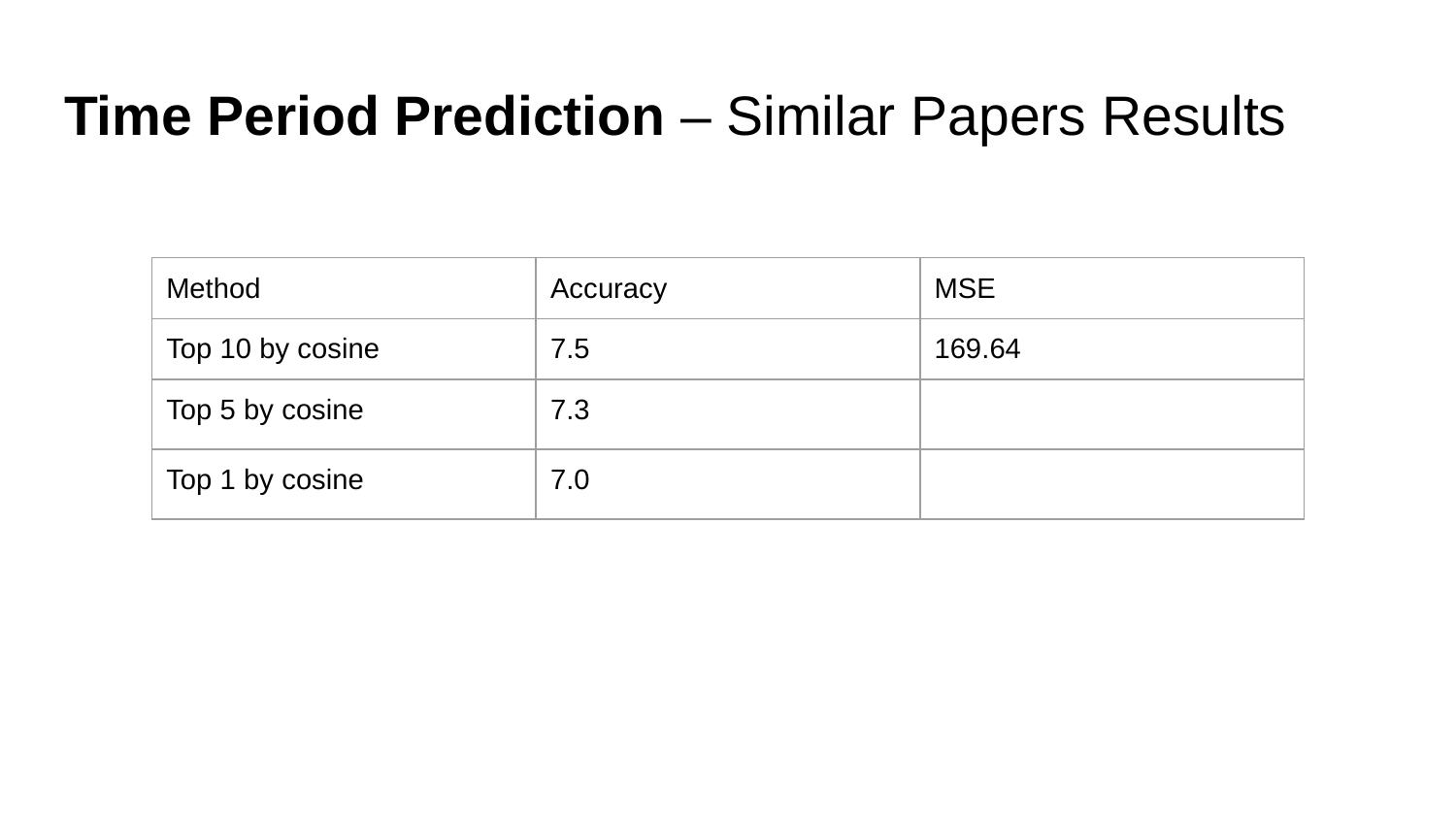

# Time Period Prediction – Similar Papers Results
| Method | Accuracy | MSE |
| --- | --- | --- |
| Top 10 by cosine | 7.5 | 169.64 |
| Top 5 by cosine | 7.3 |  |
| Top 1 by cosine | 7.0 |  |